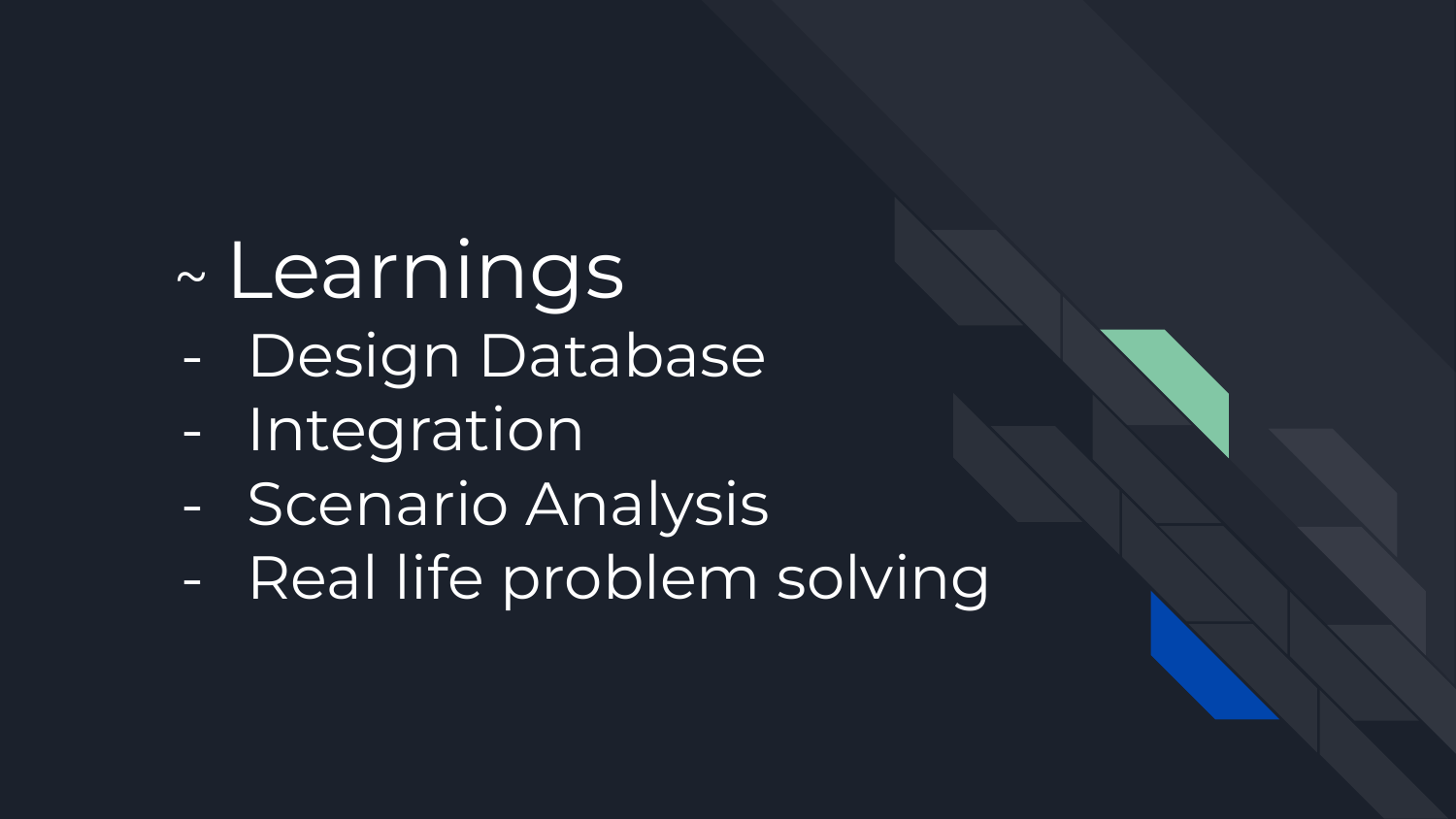

# ~ Learnings
Design Database
Integration
Scenario Analysis
Real life problem solving